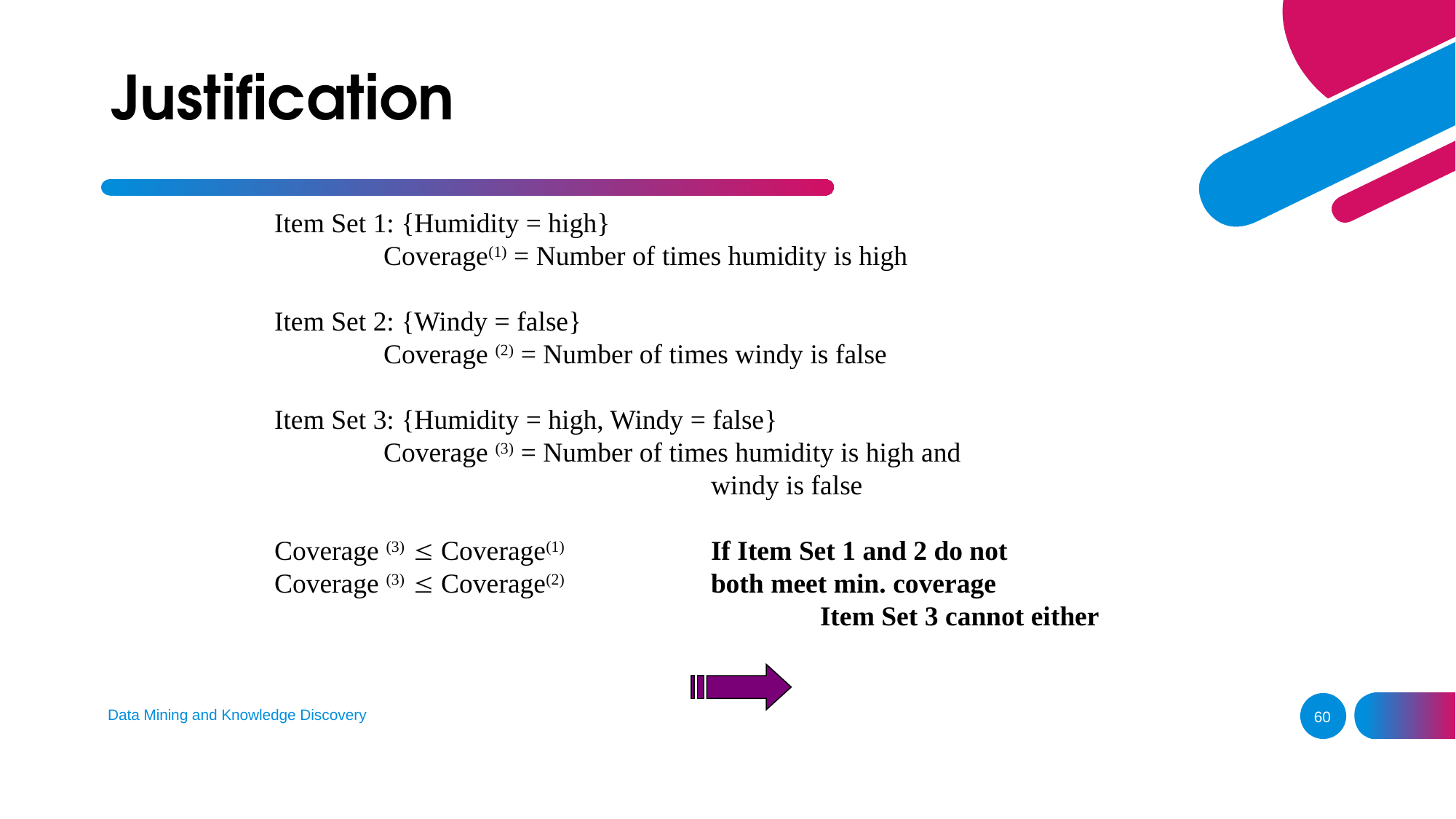

# Justification
Item Set 1: {Humidity = high}
	Coverage(1) = Number of times humidity is high

Item Set 2: {Windy = false}
	Coverage (2) = Number of times windy is false

Item Set 3: {Humidity = high, Windy = false}
	Coverage (3) = Number of times humidity is high and
				windy is false

Coverage (3)  ≤ Coverage(1) 		If Item Set 1 and 2 do not
Coverage (3)  ≤ Coverage(2) 		both meet min. coverage
					Item Set 3 cannot either

Data Mining and Knowledge Discovery
60